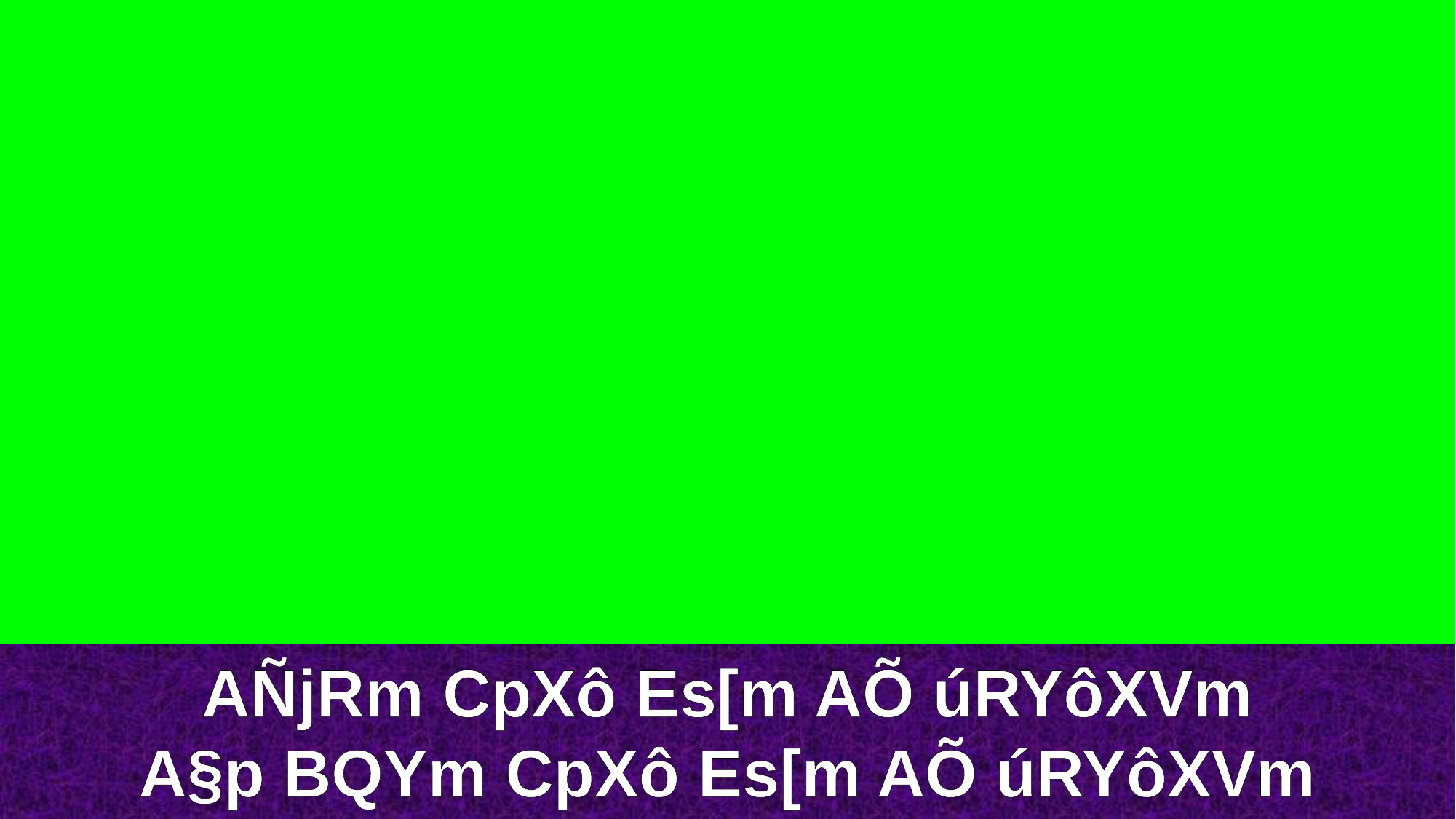

AÑjRm CpXô Es[m AÕ úRYôXVm
A§p BQYm CpXô Es[m AÕ úRYôXVm